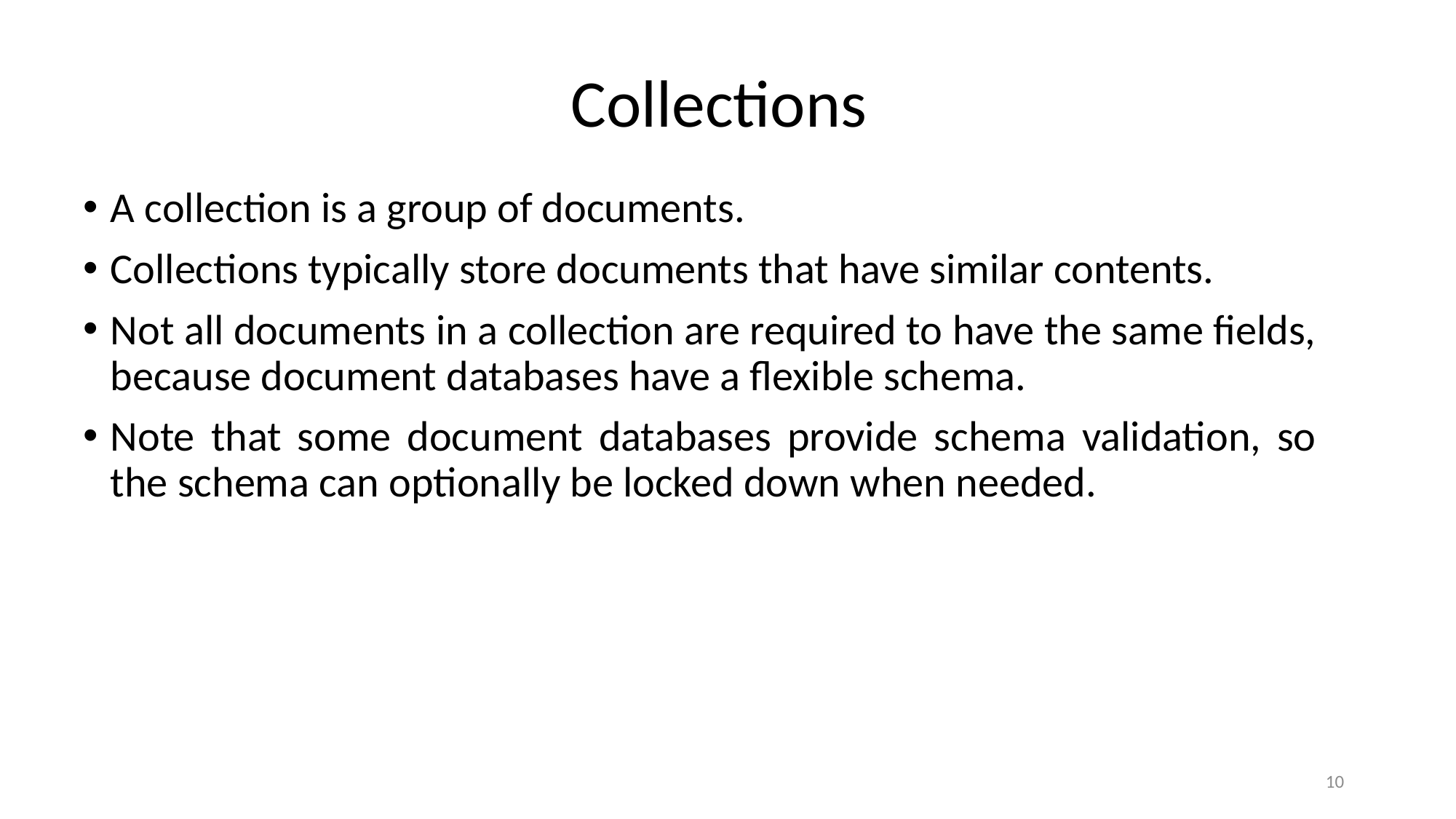

# Collections
A collection is a group of documents.
Collections typically store documents that have similar contents.
Not all documents in a collection are required to have the same fields, because document databases have a flexible schema.
Note that some document databases provide schema validation, so the schema can optionally be locked down when needed.
10